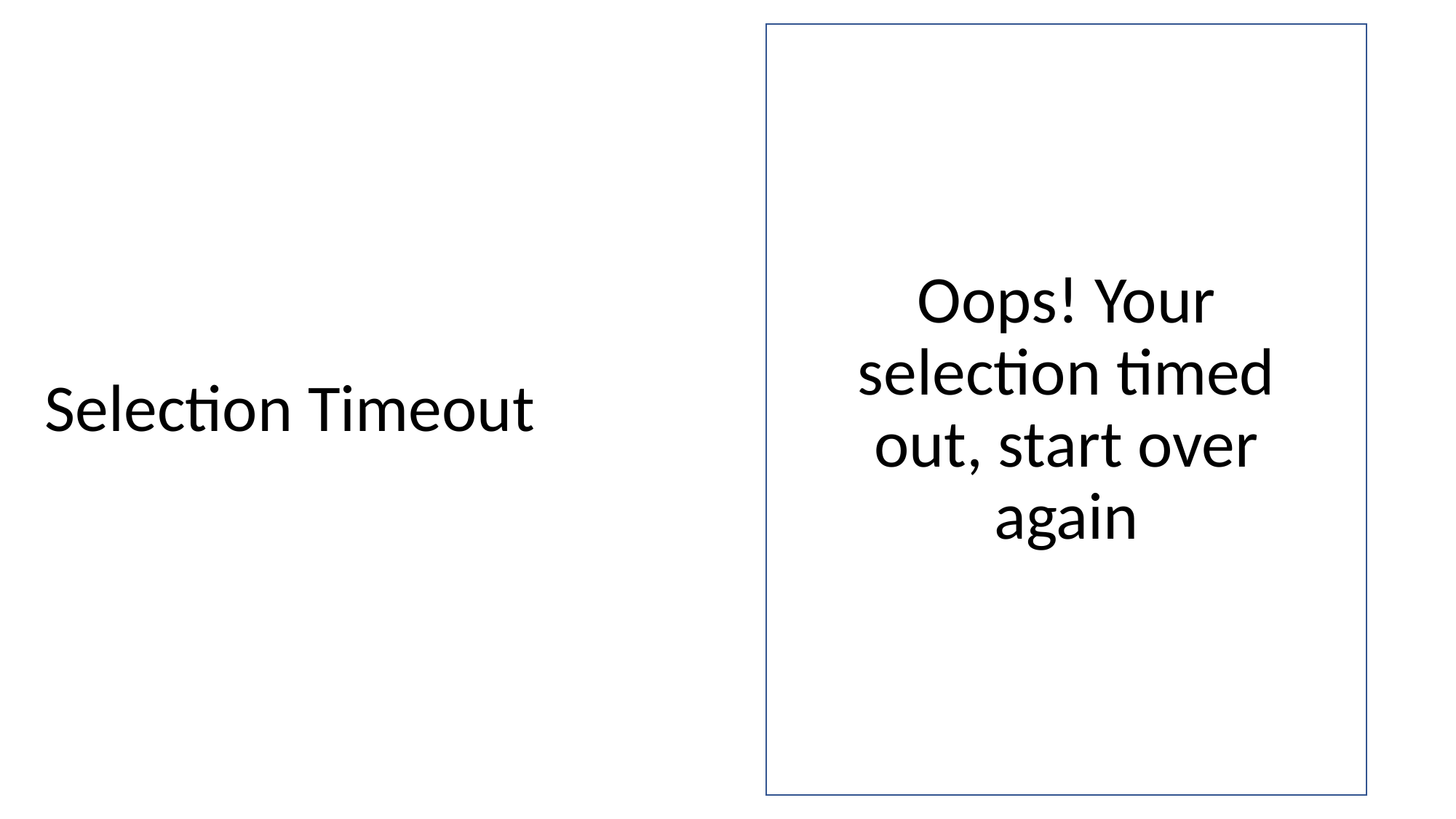

Oops! Your selection timed out, start over again
# Selection Timeout